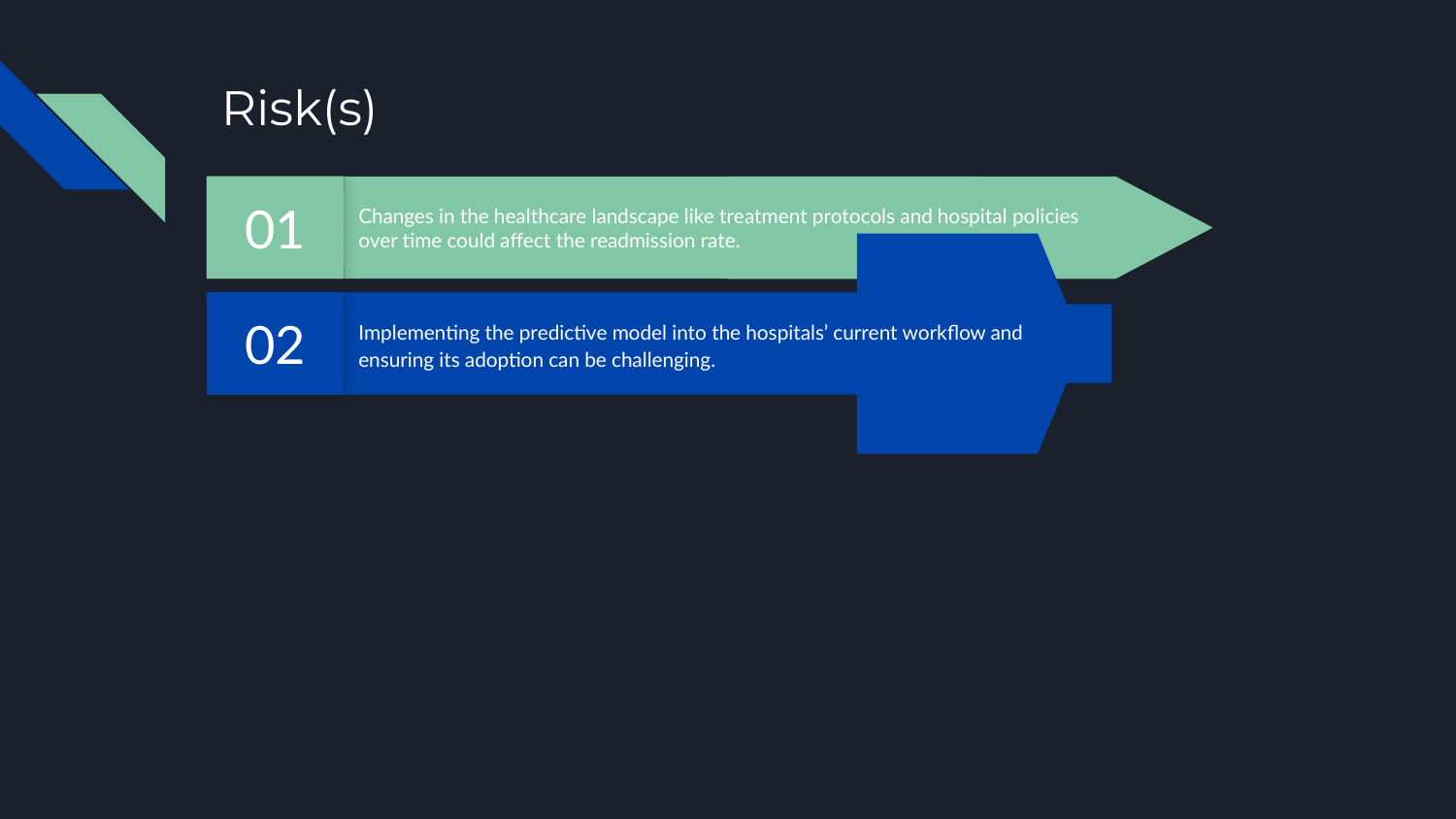

# Risk(s)

01

Changes in the healthcare landscape like treatment protocols and hospital policies over time could affect the readmission rate.

02

Implementing the predictive model into the hospitals’ current workflow and ensuring its adoption can be challenging.